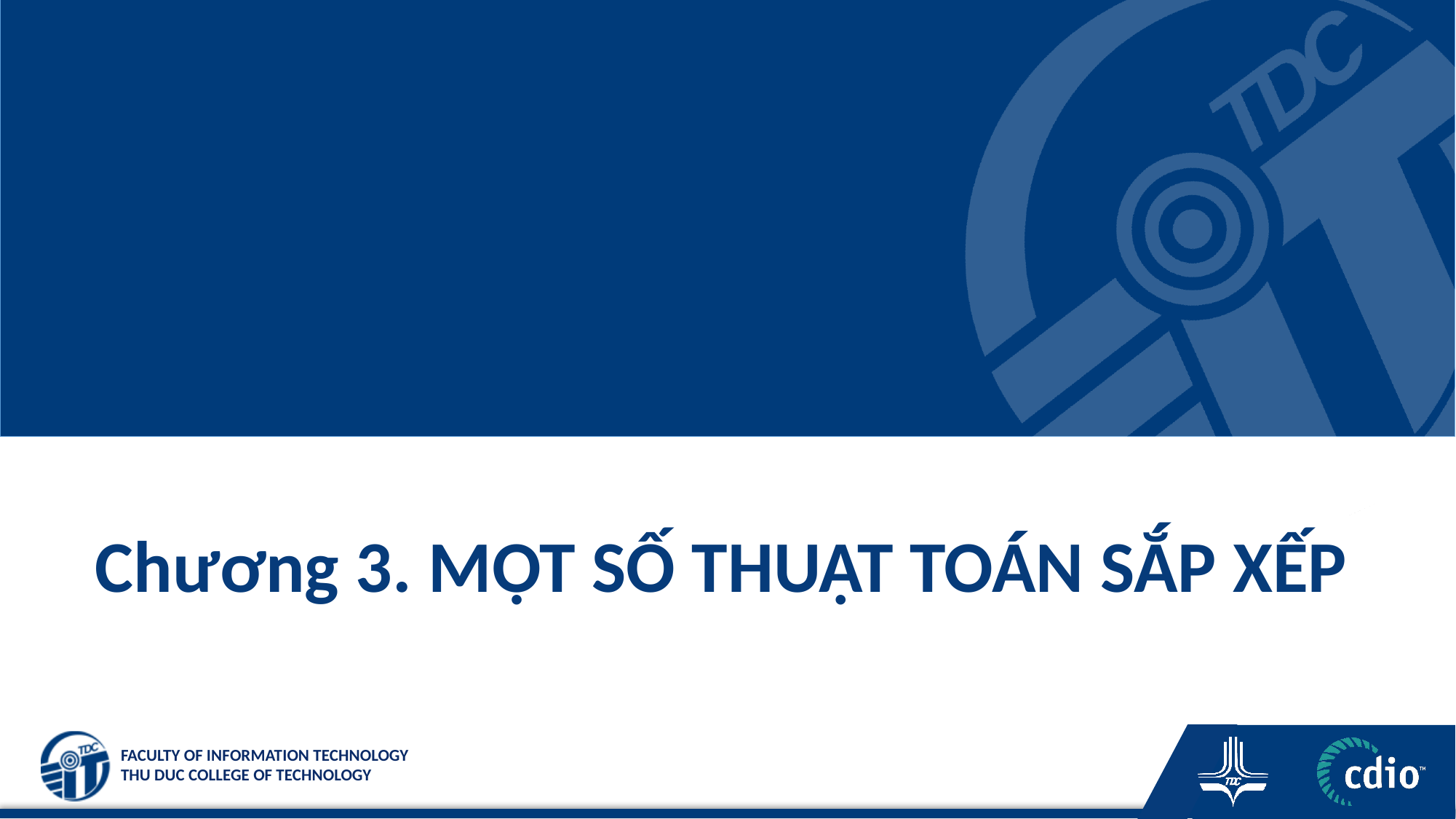

# Chương 3. MỘT SỐ THUẬT TOÁN SẮP XẾP